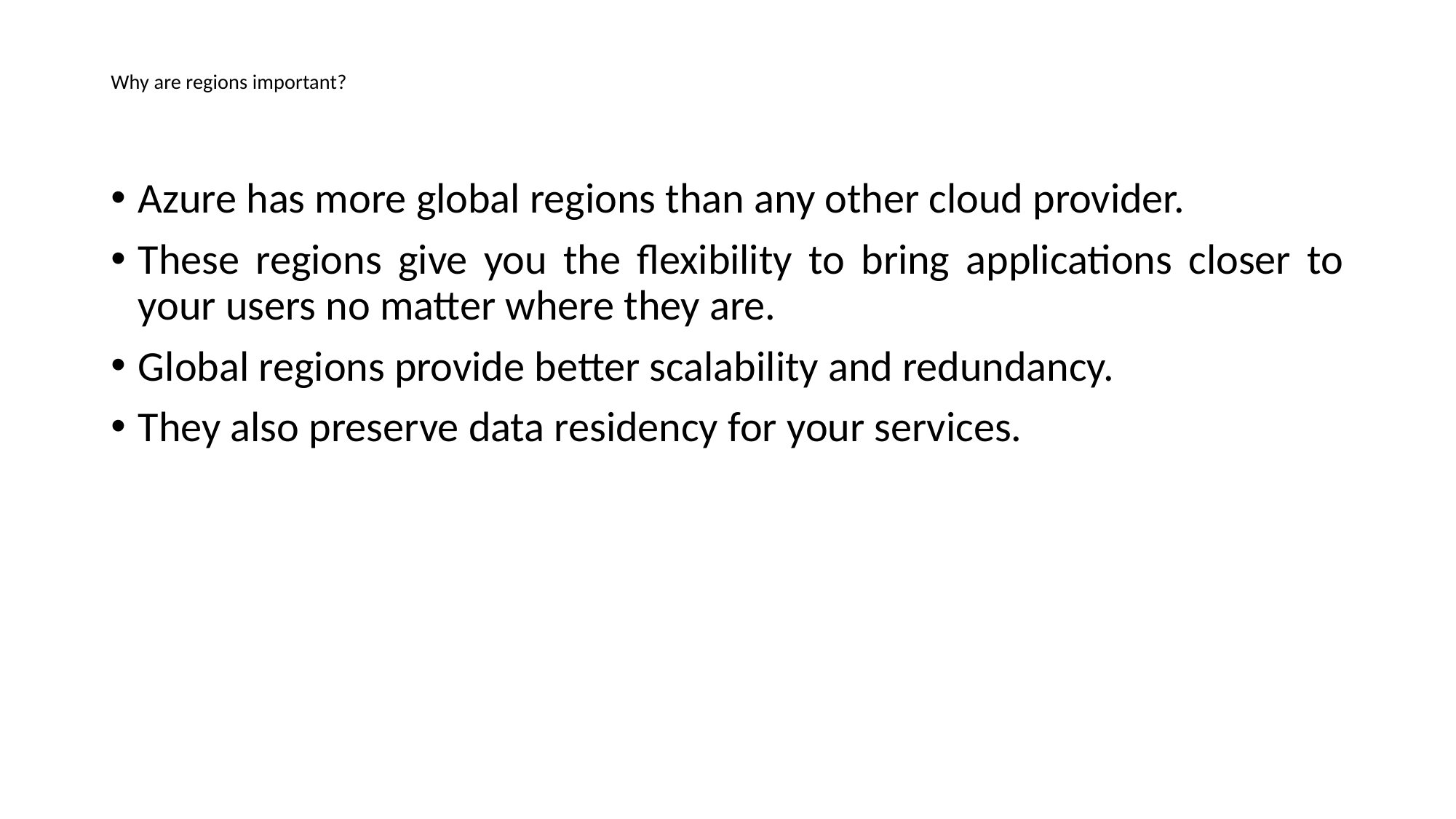

# Why are regions important?

Azure has more global regions than any other cloud provider.
These regions give you the flexibility to bring applications closer to your users no matter where they are.
Global regions provide better scalability and redundancy.
They also preserve data residency for your services.